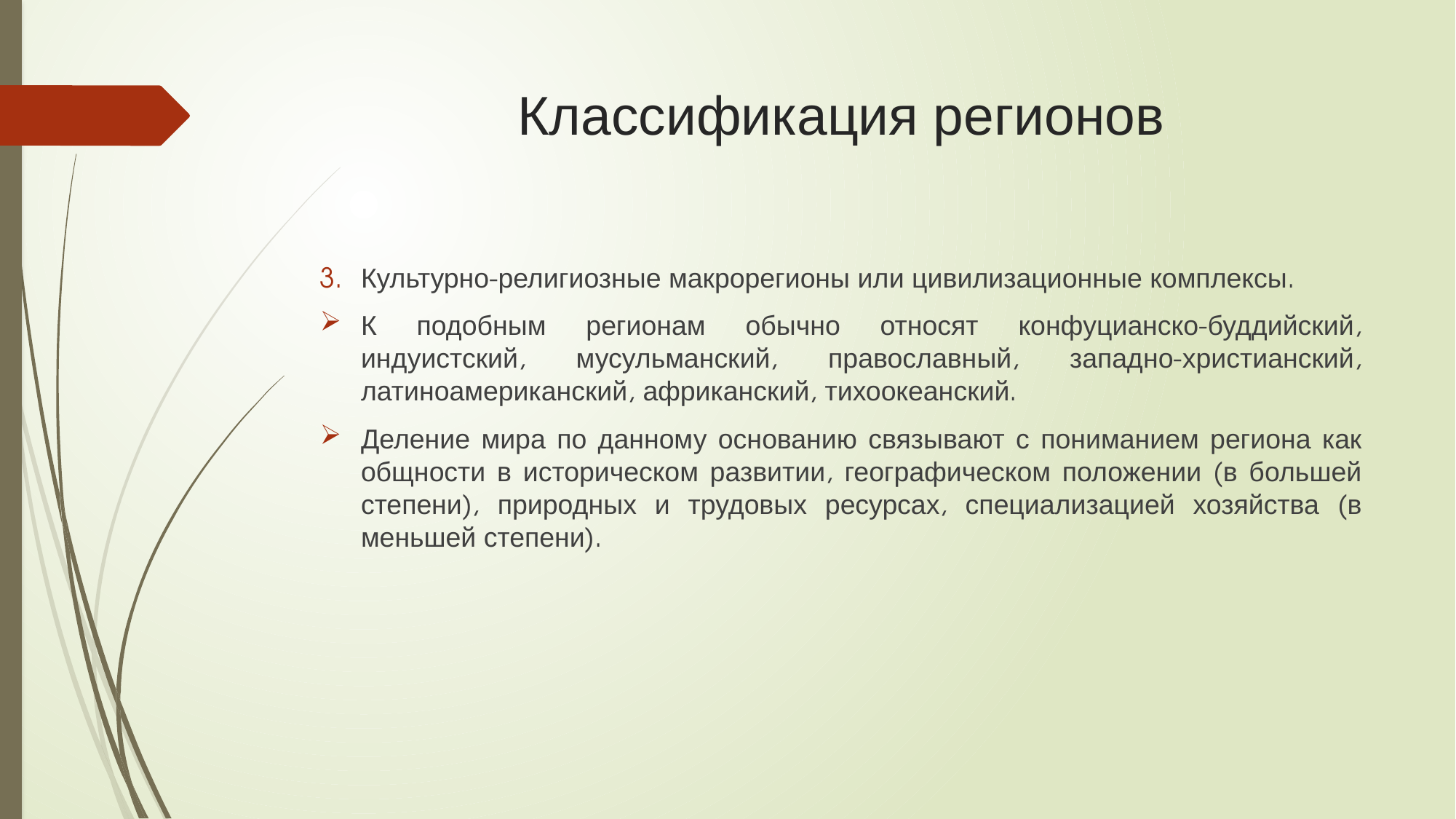

# Классификация регионов
Культурно-религиозные макрорегионы или цивилизационные комплексы.
К подобным регионам обычно относят конфуцианско-буддийский, индуистский, мусульманский, православный, западно-христианский, латиноамериканский, африканский, тихоокеанский.
Деление мира по данному основанию связывают с пониманием региона как общности в историческом развитии, географическом положении (в большей степени), природных и трудовых ресурсах, специализацией хозяйства (в меньшей степени).